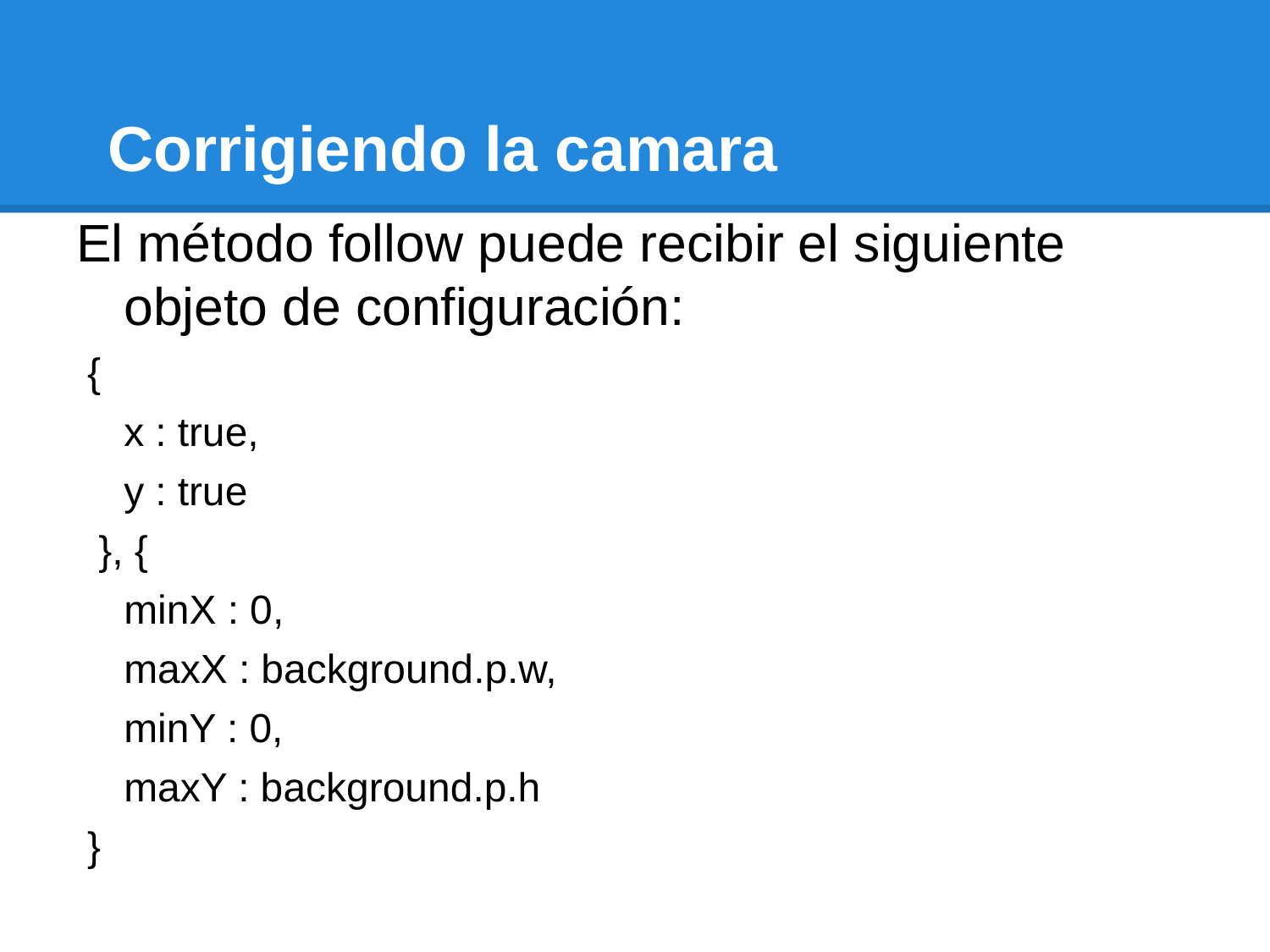

# Corrigiendo la camara
El método follow puede recibir el siguiente objeto de configuración:
 {
	x : true,
	y : true
  }, {
	minX : 0,
	maxX : background.p.w,
	minY : 0,
	maxY : background.p.h
 }